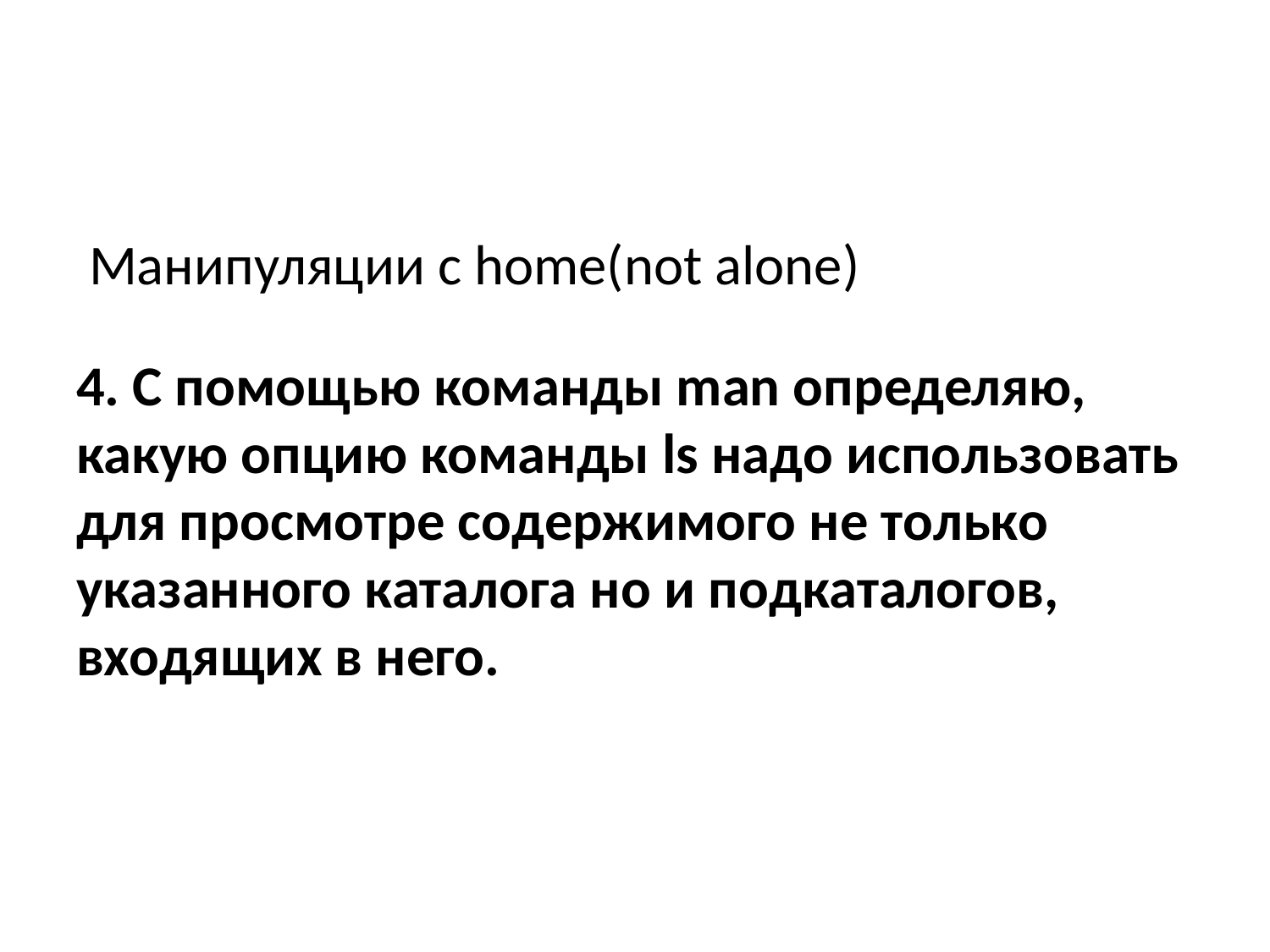

Манипуляции с home(not alone)
4. С помощью команды man определяю, какую опцию команды ls надо использовать для просмотре содержимого не только указанного каталога но и подкаталогов, входящих в него.